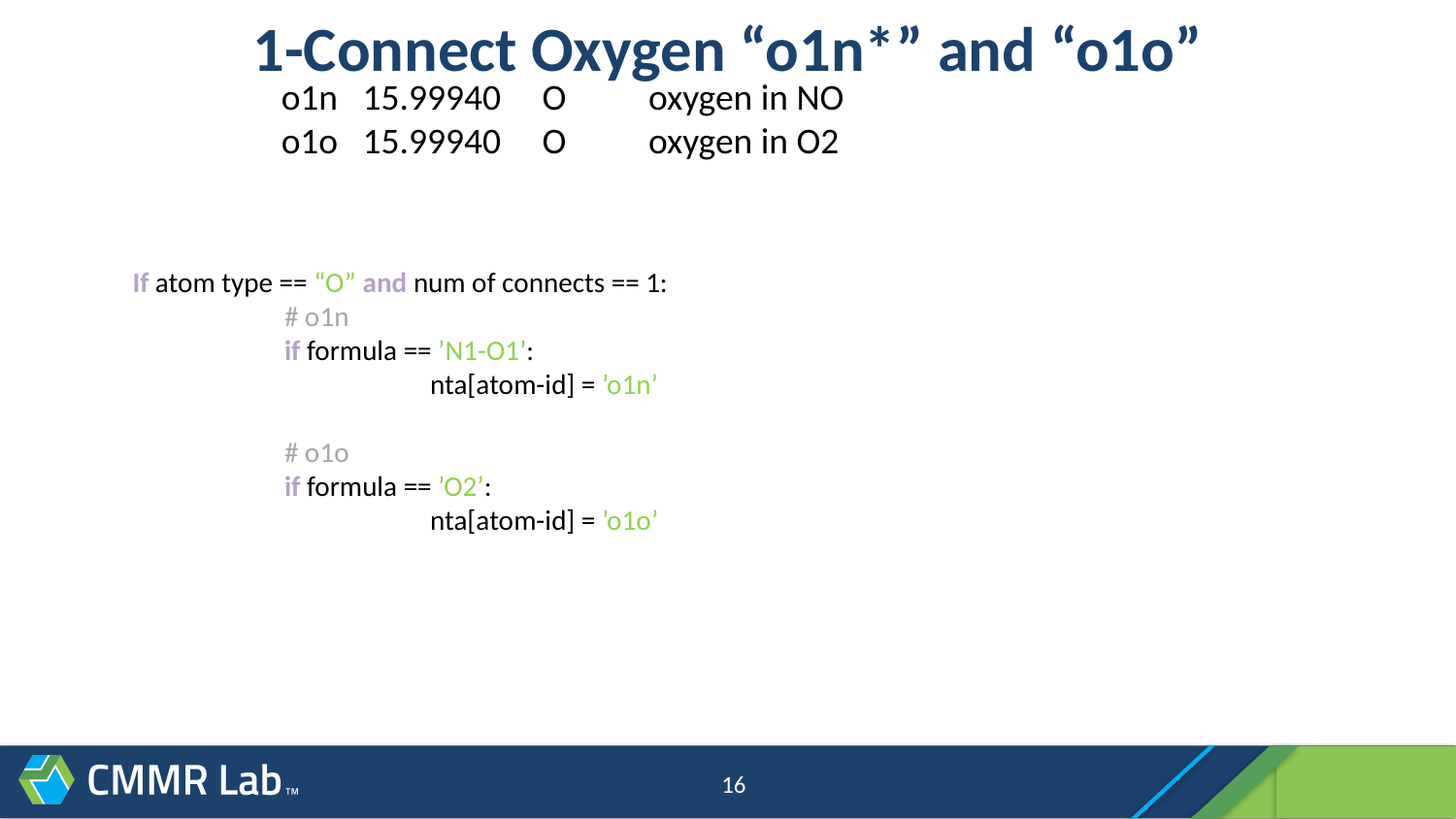

# 1-Connect Oxygen “o1n*” and “o1o”
o1n   15.99940     O          oxygen in NO
o1o   15.99940     O          oxygen in O2
If atom type == “O” and num of connects == 1:
	 # o1n
	 if formula == ’N1-O1’:
	 	 nta[atom-id] = ’o1n’

	 # o1o
	 if formula == ’O2’:
	 	 nta[atom-id] = ’o1o’

16